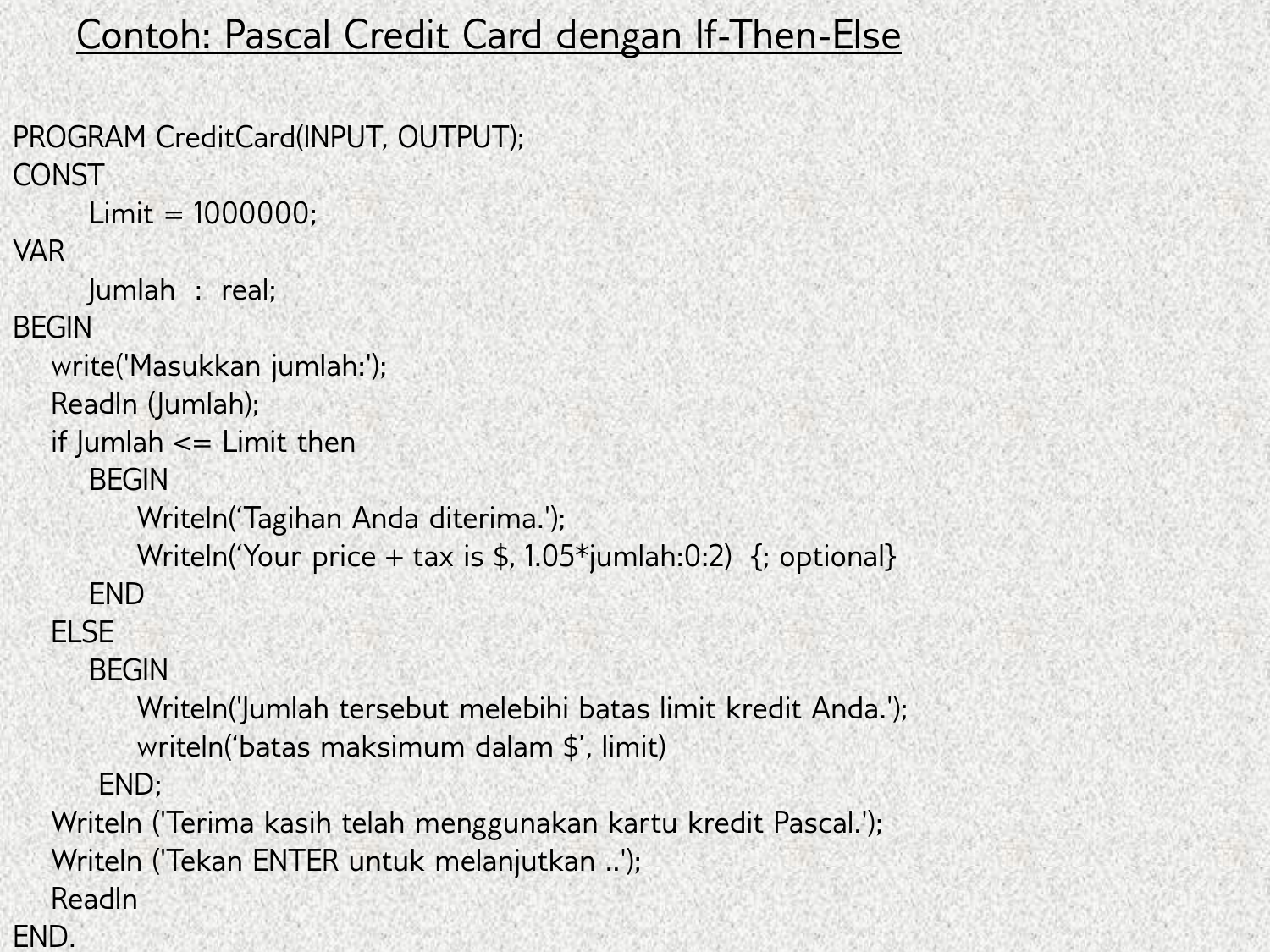

Contoh: Pascal Credit Card dengan If-Then-Else

PROGRAM CreditCard(INPUT, OUTPUT);
CONST
        Limit = 1000000;
VAR
        Jumlah  :  real;
BEGIN
    write('Masukkan jumlah:');
    Readln (Jumlah);
    if Jumlah <= Limit then
        BEGIN
             Writeln(‘Tagihan Anda diterima.');
             Writeln(‘Your price + tax is $, 1.05*jumlah:0:2)  {; optional}
        END
    ELSE
        BEGIN
             Writeln('Jumlah tersebut melebihi batas limit kredit Anda.');
             writeln(‘batas maksimum dalam $’, limit)
         END;
    Writeln ('Terima kasih telah menggunakan kartu kredit Pascal.');
    Writeln ('Tekan ENTER untuk melanjutkan ..');
    Readln
END.